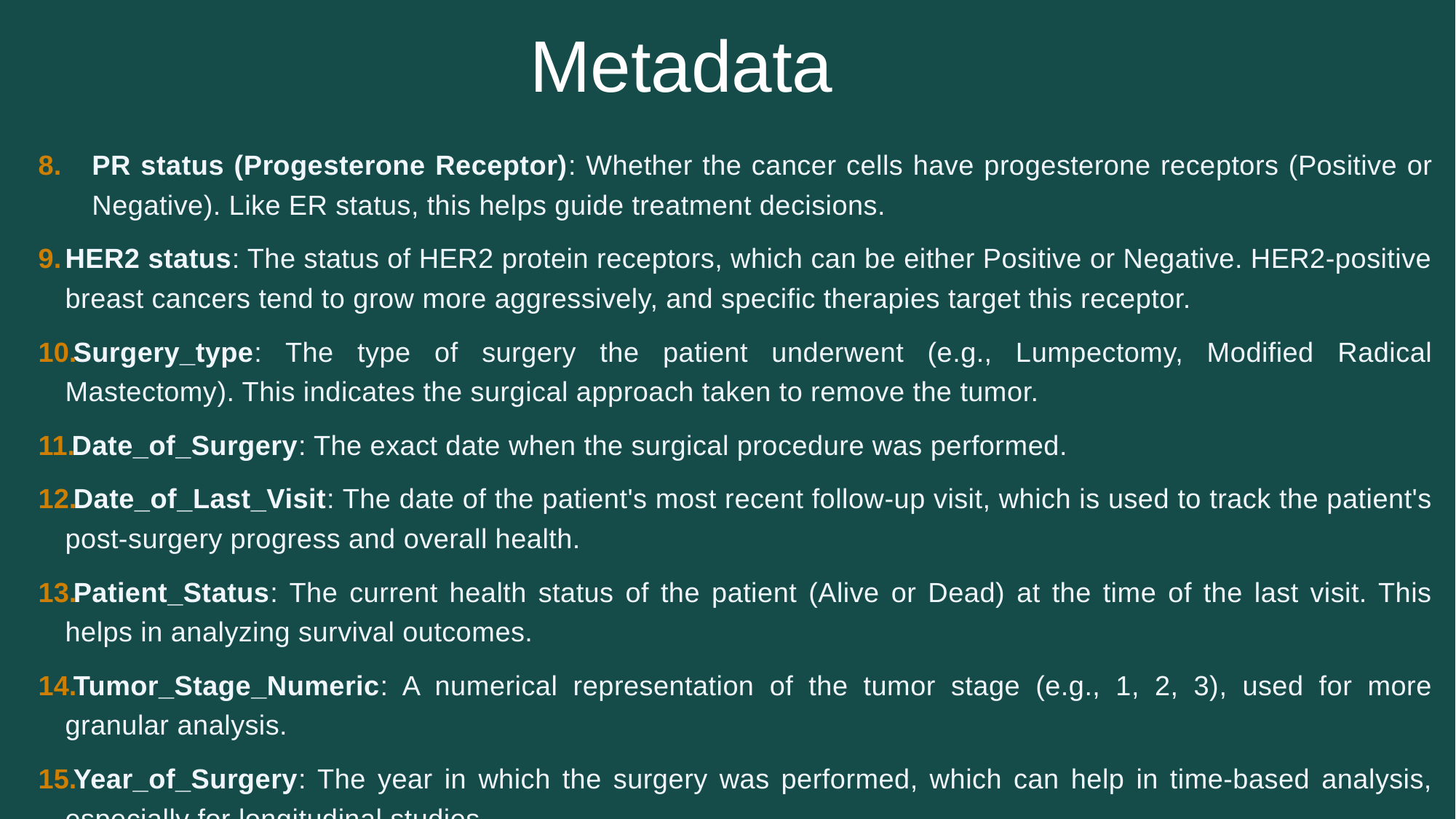

# Metadata
PR status (Progesterone Receptor): Whether the cancer cells have progesterone receptors (Positive or Negative). Like ER status, this helps guide treatment decisions.
HER2 status: The status of HER2 protein receptors, which can be either Positive or Negative. HER2-positive breast cancers tend to grow more aggressively, and specific therapies target this receptor.
Surgery_type: The type of surgery the patient underwent (e.g., Lumpectomy, Modified Radical Mastectomy). This indicates the surgical approach taken to remove the tumor.
Date_of_Surgery: The exact date when the surgical procedure was performed.
Date_of_Last_Visit: The date of the patient's most recent follow-up visit, which is used to track the patient's post-surgery progress and overall health.
Patient_Status: The current health status of the patient (Alive or Dead) at the time of the last visit. This helps in analyzing survival outcomes.
Tumor_Stage_Numeric: A numerical representation of the tumor stage (e.g., 1, 2, 3), used for more granular analysis.
Year_of_Surgery: The year in which the surgery was performed, which can help in time-based analysis, especially for longitudinal studies.